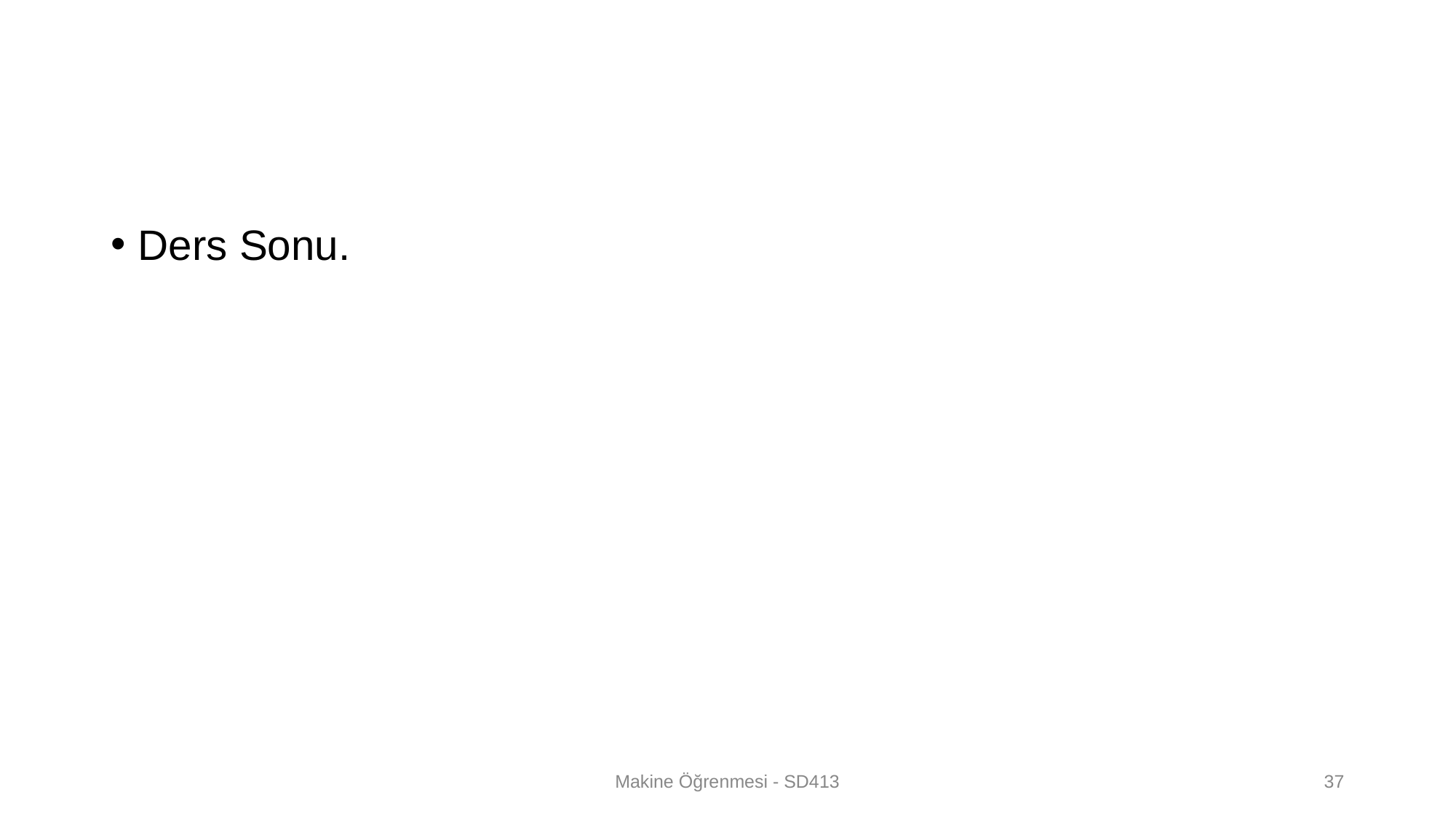

#
Ders Sonu.
Makine Öğrenmesi - SD413
37